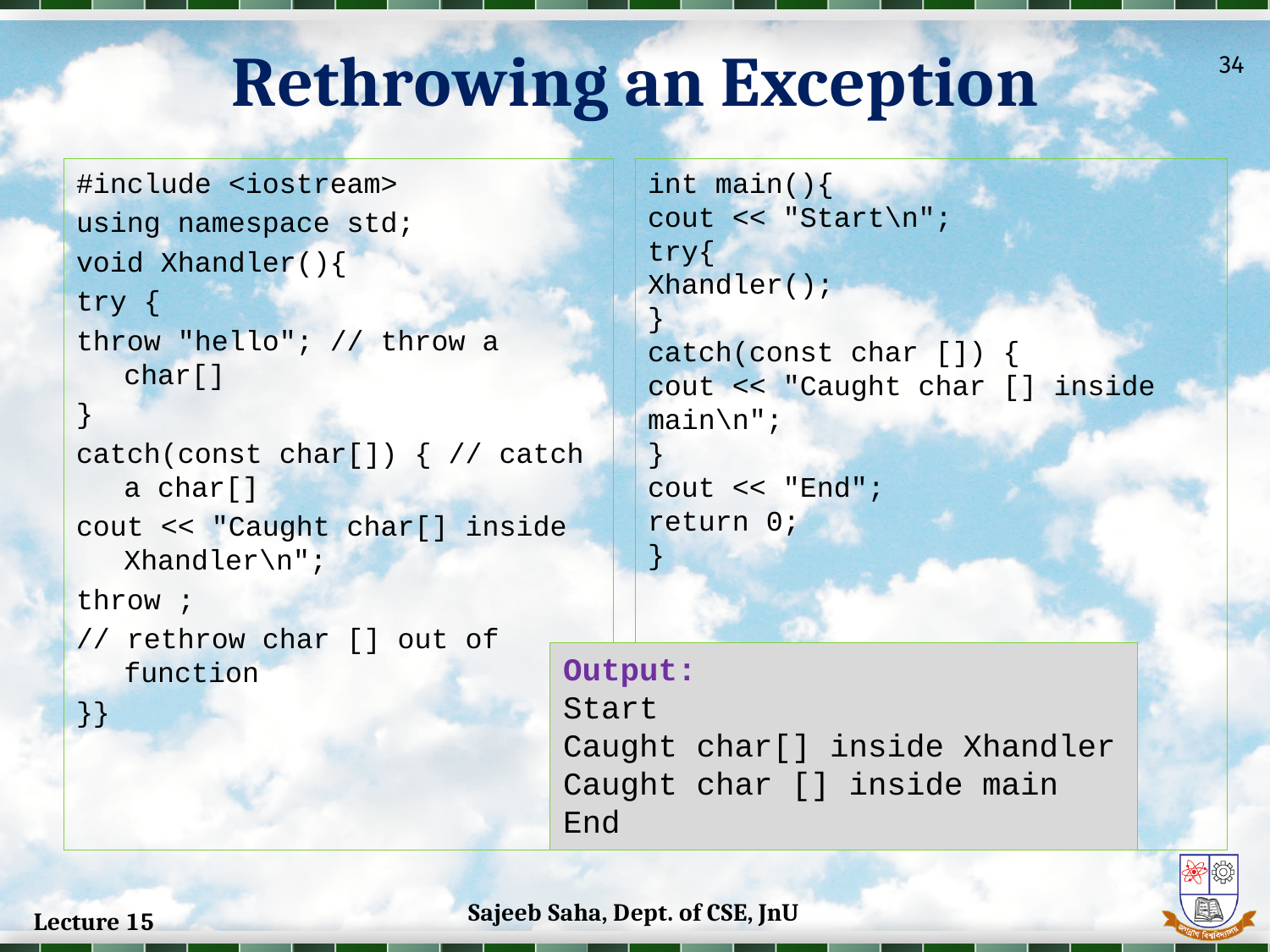

Rethrowing an Exception
34
#include <iostream>
using namespace std;
void Xhandler(){
try {
throw "hello"; // throw a char[]
}
catch(const char[]) { // catch a char[]
cout << "Caught char[] inside Xhandler\n";
throw ;
// rethrow char [] out of function
}}
int main(){
cout << "Start\n";
try{
Xhandler();
}
catch(const char []) {
cout << "Caught char [] inside main\n";
}
cout << "End";
return 0;
}

Output:
Start
Caught char[] inside Xhandler
Caught char [] inside main
End
Sajeeb Saha, Dept. of CSE, JnU